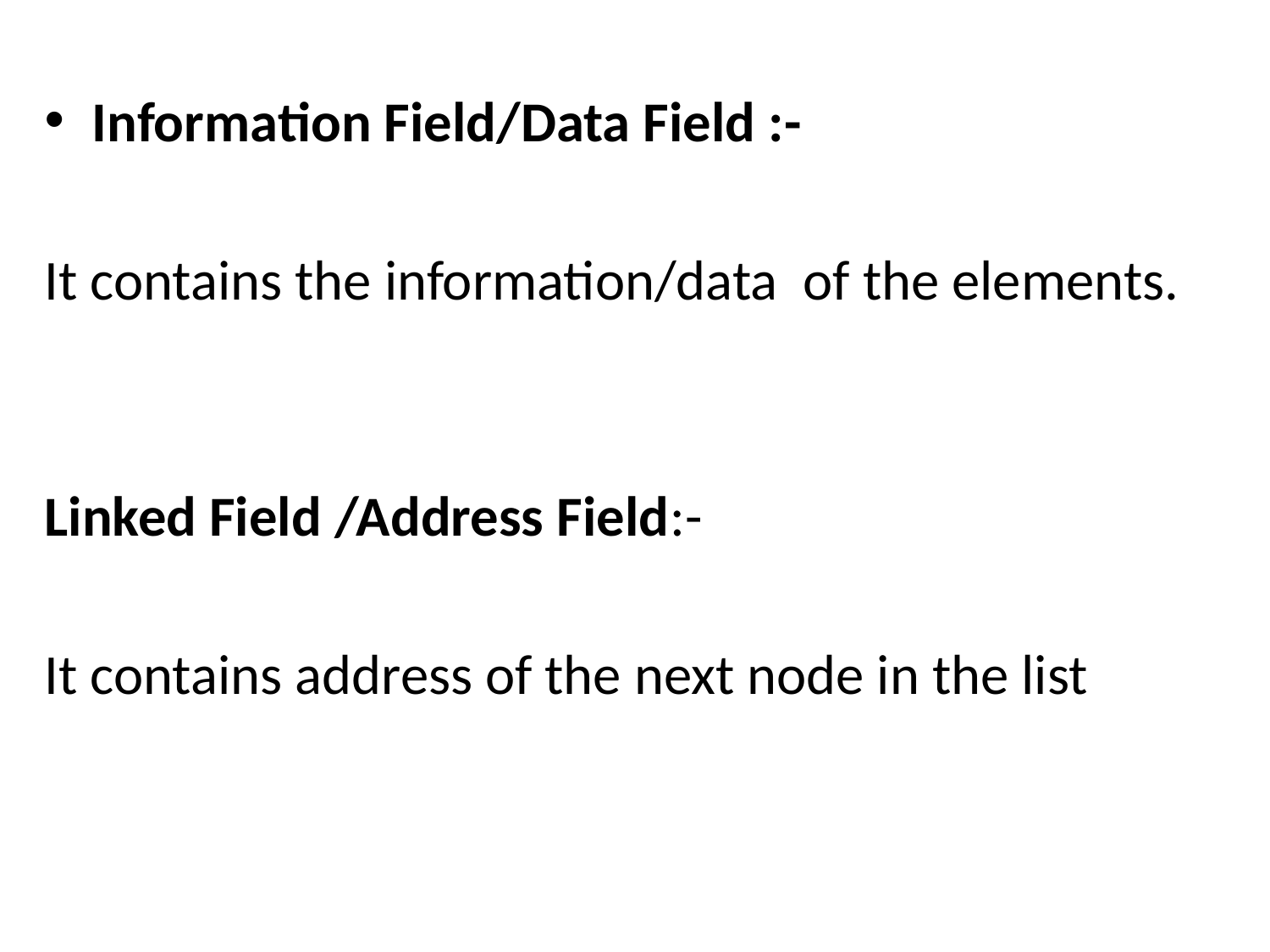

Information Field/Data Field :-

It contains the information/data  of the elements.

Linked Field /Address Field:-

It contains address of the next node in the list